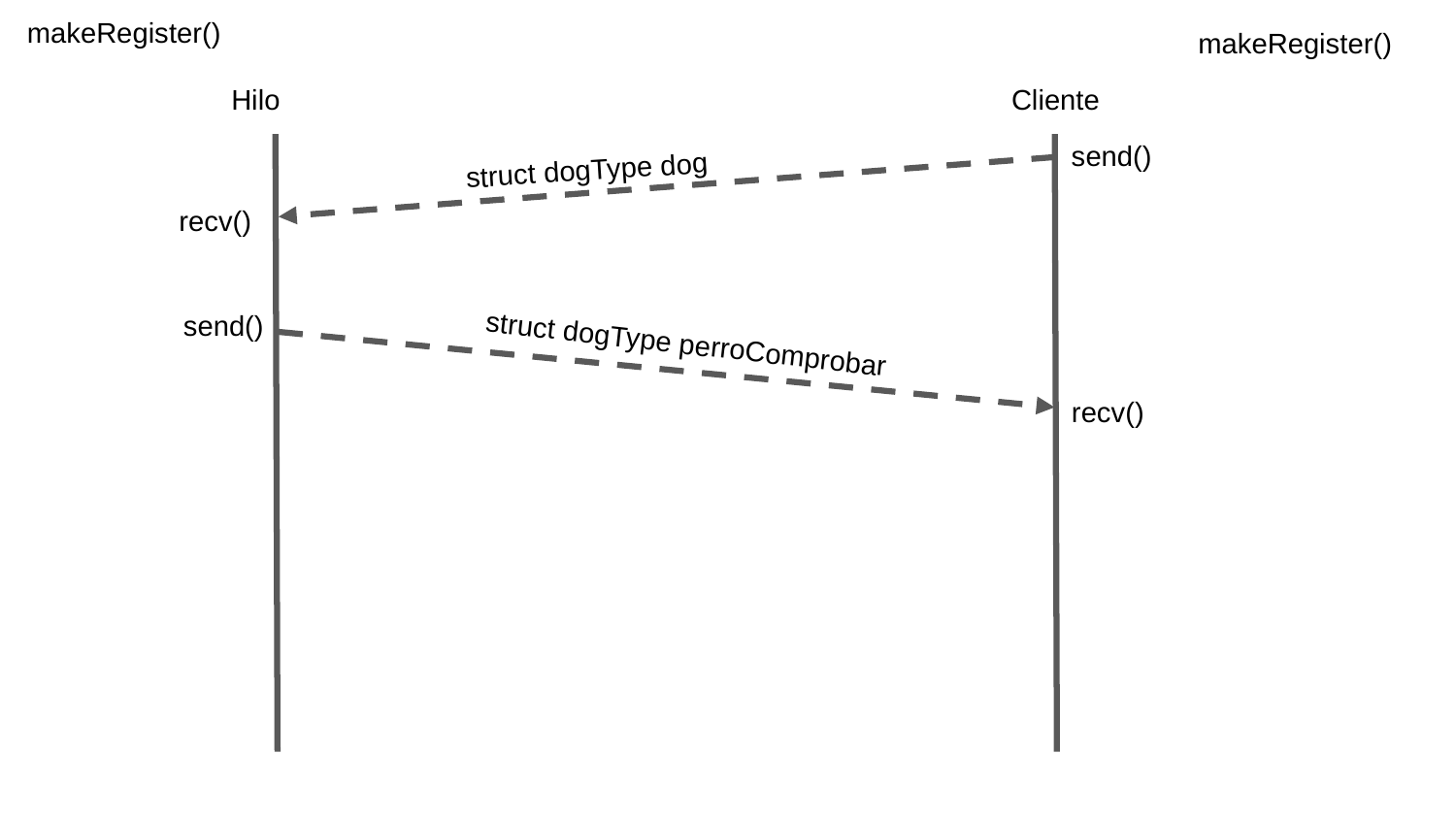

makeRegister()
makeRegister()
Hilo
Cliente
send()
struct dogType dog
recv()
send()
struct dogType perroComprobar
recv()